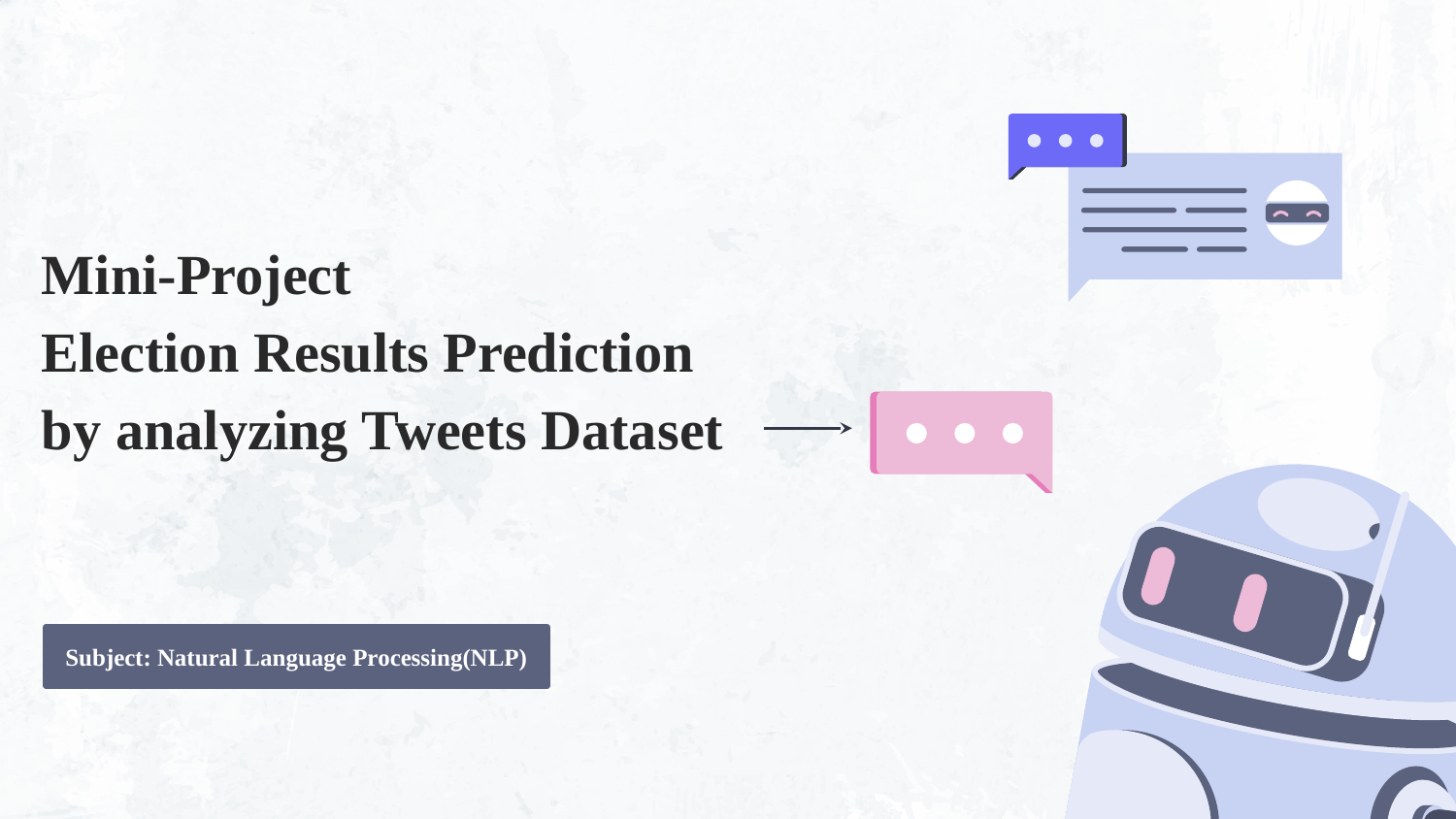

# Mini-Project Election Results Prediction by analyzing Tweets Dataset

Subject: Natural Language Processing(NLP)